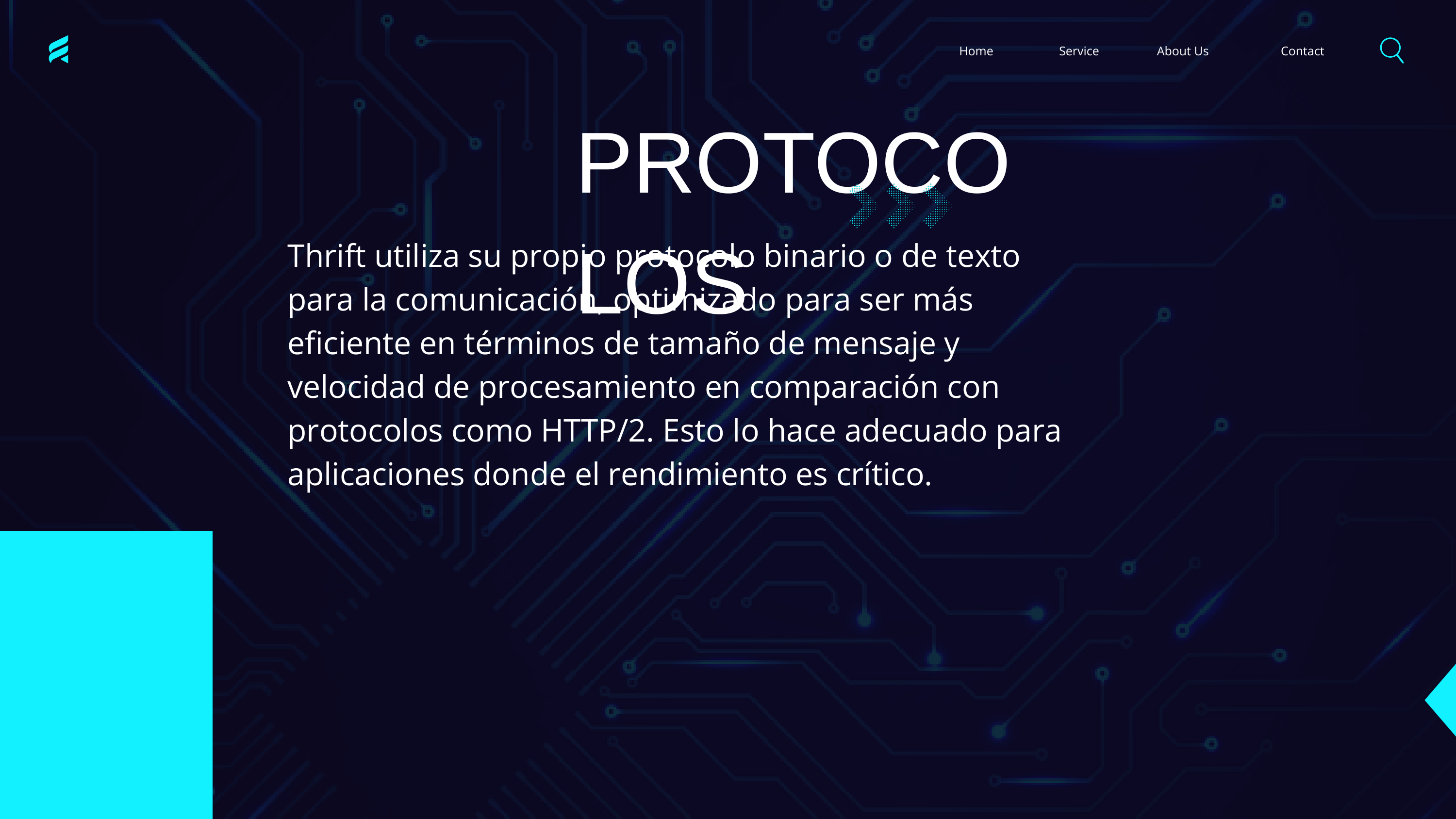

Home
Service
About Us
Contact
PROTOCOLOS

Thrift utiliza su propio protocolo binario o de texto para la comunicación, optimizado para ser más eficiente en términos de tamaño de mensaje y velocidad de procesamiento en comparación con protocolos como HTTP/2. Esto lo hace adecuado para aplicaciones donde el rendimiento es crítico.
01